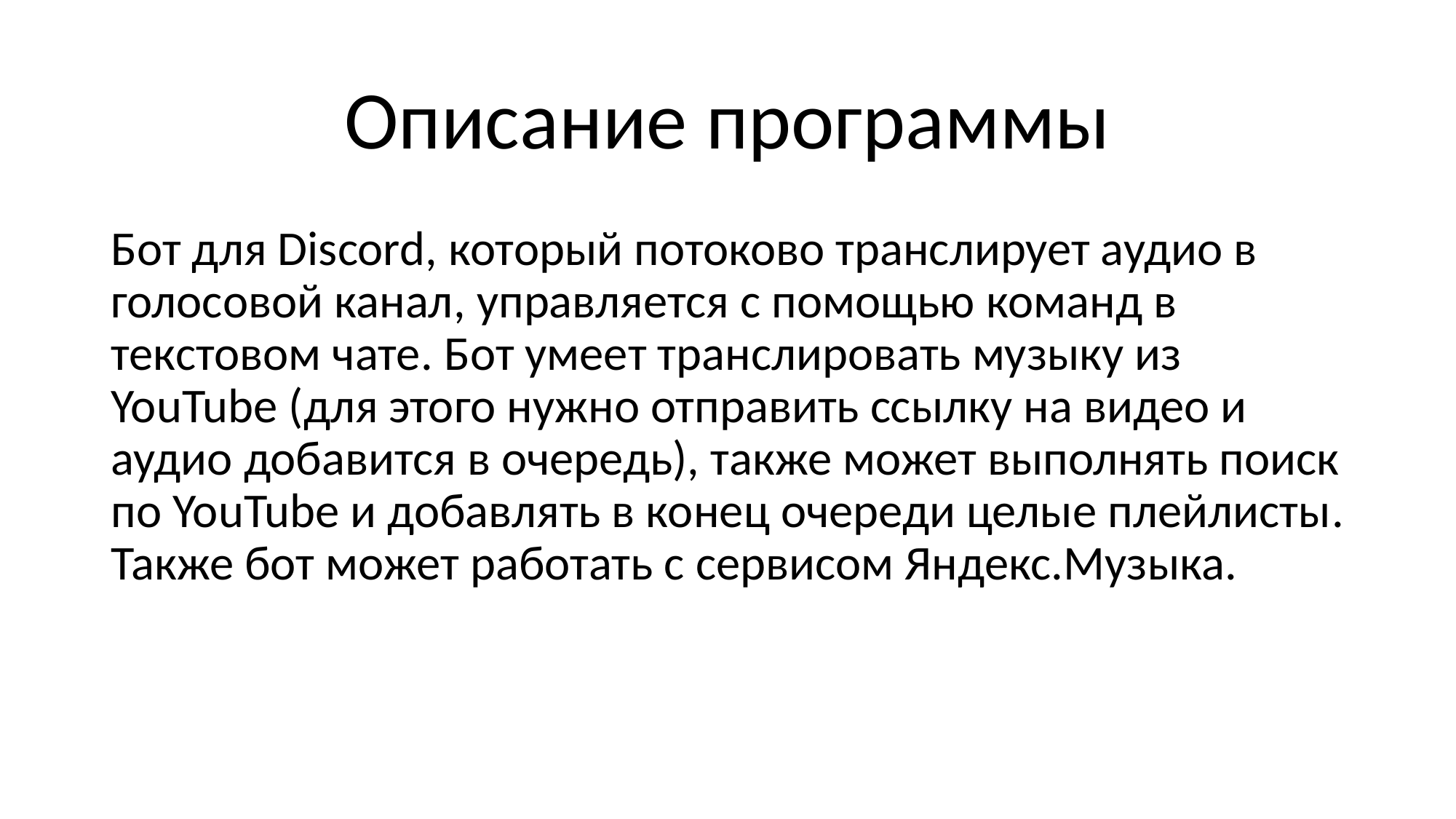

# Описание программы
Бот для Discord, который потоково транслирует аудио в голосовой канал, управляется с помощью команд в текстовом чате. Бот умеет транслировать музыку из YouTube (для этого нужно отправить ссылку на видео и аудио добавится в очередь), также может выполнять поиск по YouTube и добавлять в конец очереди целые плейлисты. Также бот может работать с сервисом Яндекс.Музыка.